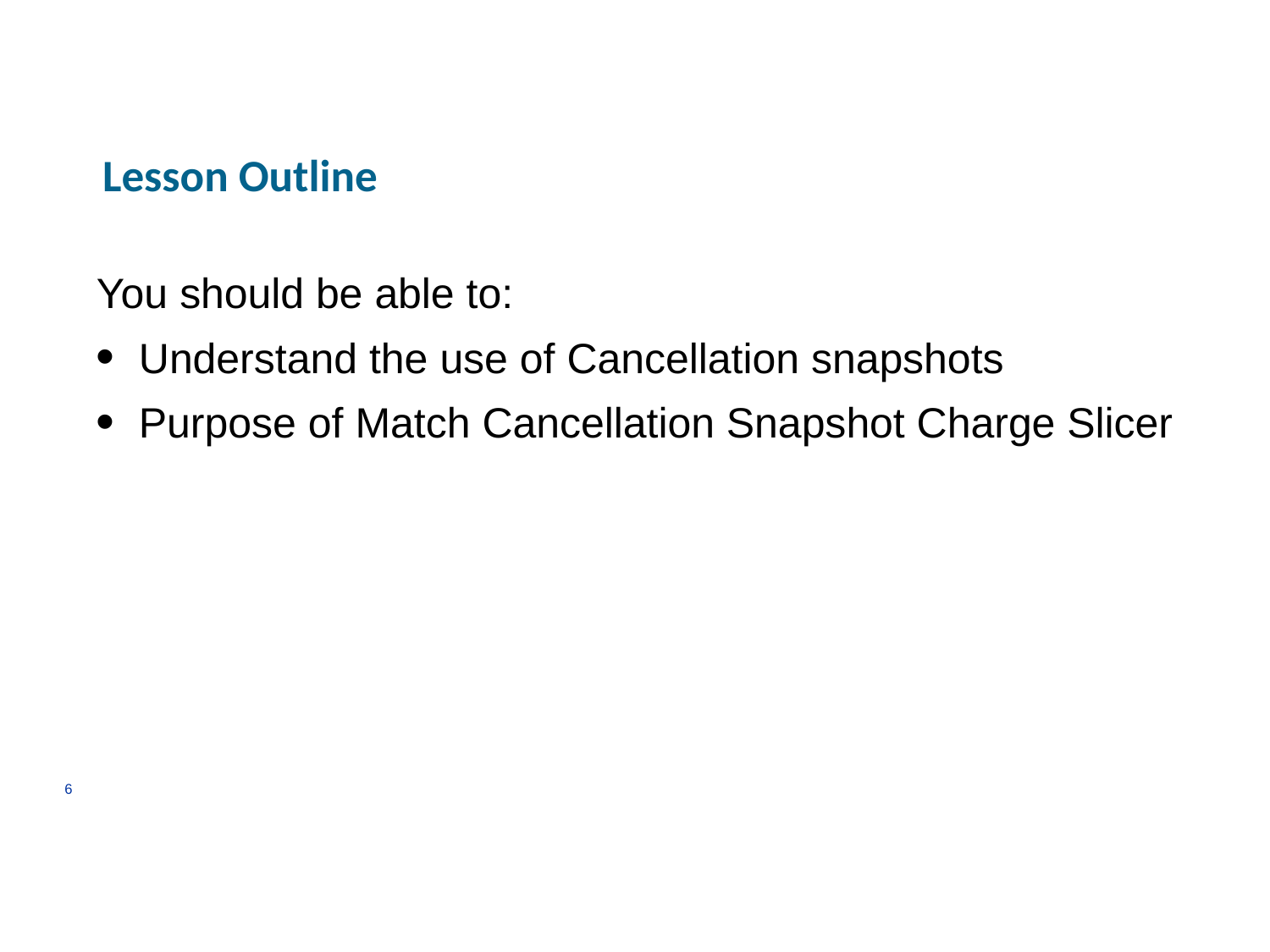

# Lesson Outline
You should be able to:
Understand the use of Cancellation snapshots
Purpose of Match Cancellation Snapshot Charge Slicer

6